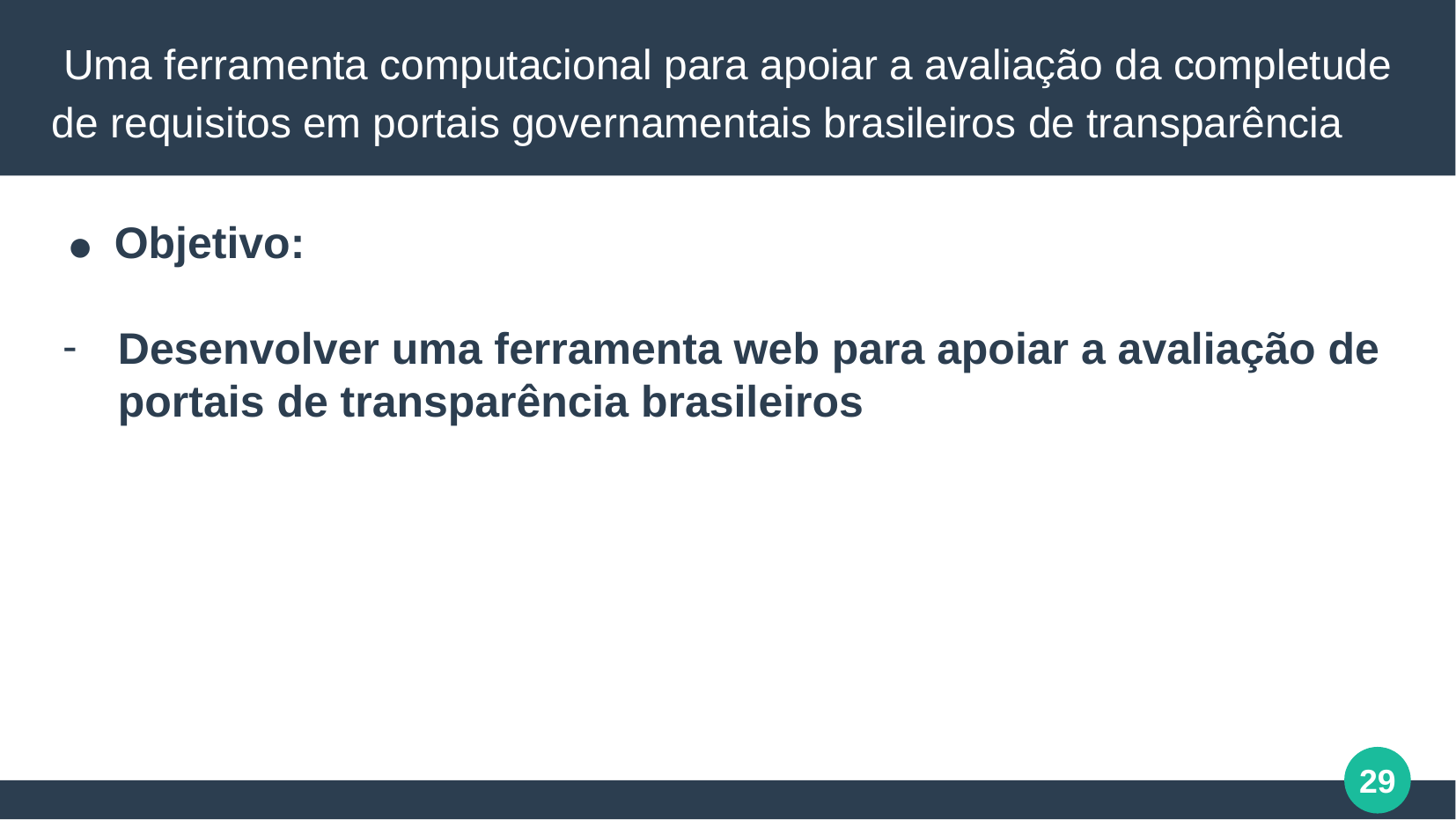

Uma ferramenta computacional para apoiar a avaliação da completude de requisitos em portais governamentais brasileiros de transparência
Objetivo:

Desenvolver uma ferramenta web para apoiar a avaliação de portais de transparência brasileiros